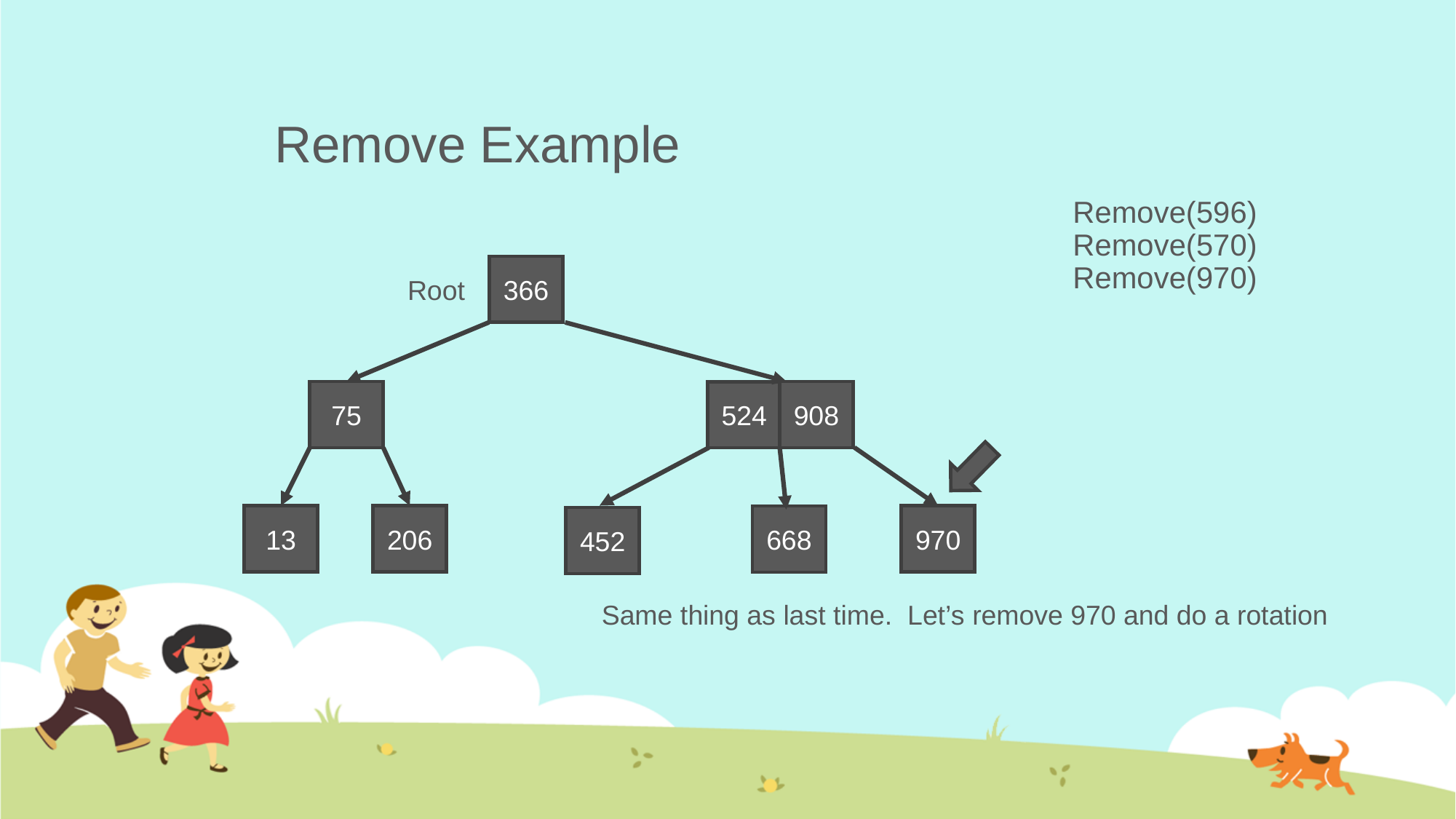

# Remove Example
Remove(596)
Remove(570)
Remove(970)
366
Root
908
75
524

13
206
970
668
452
Same thing as last time.  Let’s remove 970 and do a rotation